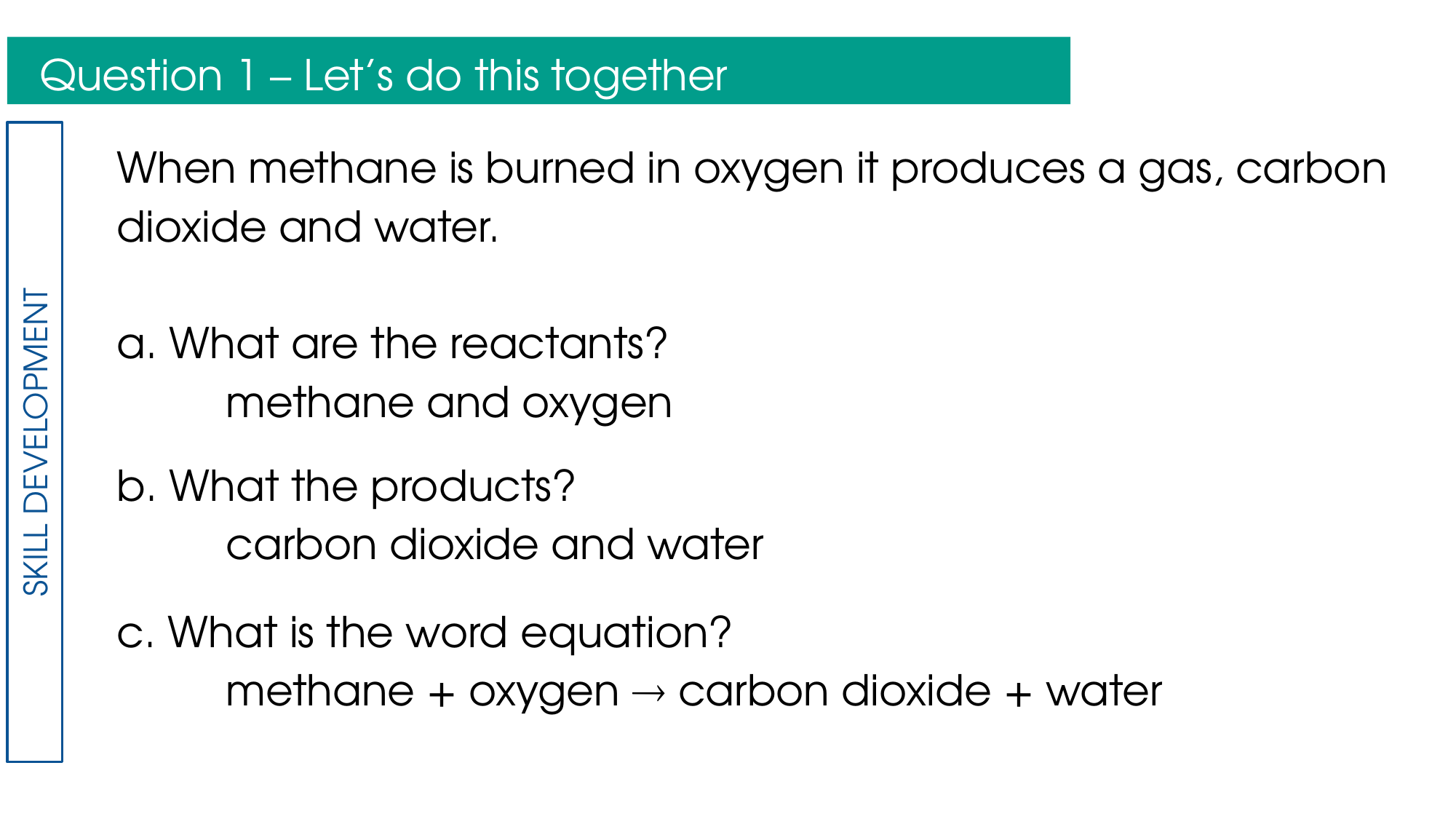

Question 1 – Let’s do this together
When methane is burned in oxygen it produces a gas, carbon dioxide and water.

a. What are the reactants?
	methane and oxygen

b. What the products?
	carbon dioxide and water

c. What is the word equation?
	methane + oxygen → carbon dioxide + water